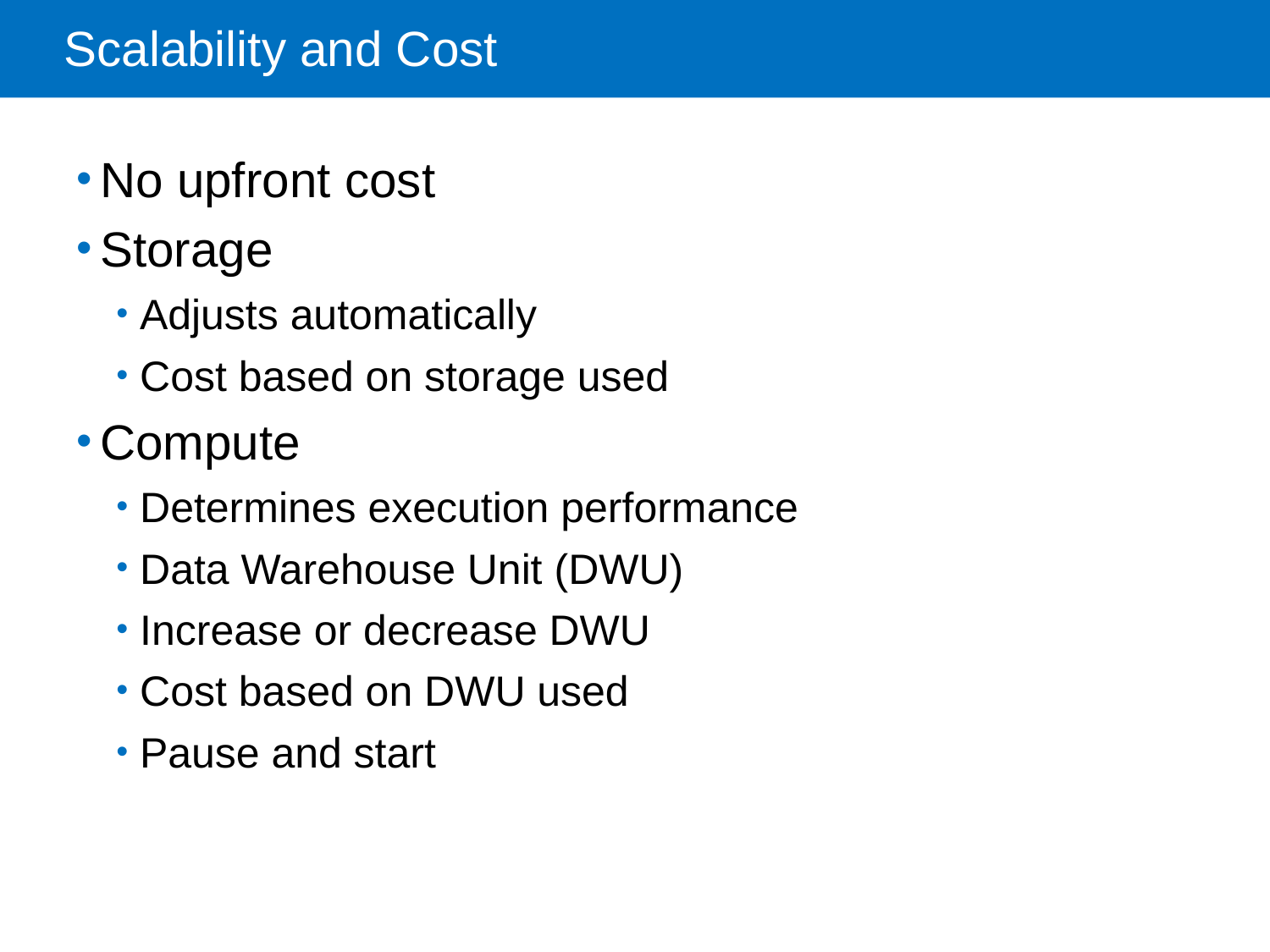

# Scalability and Cost
No upfront cost
Storage
Adjusts automatically
Cost based on storage used
Compute
Determines execution performance
Data Warehouse Unit (DWU)
Increase or decrease DWU
Cost based on DWU used
Pause and start